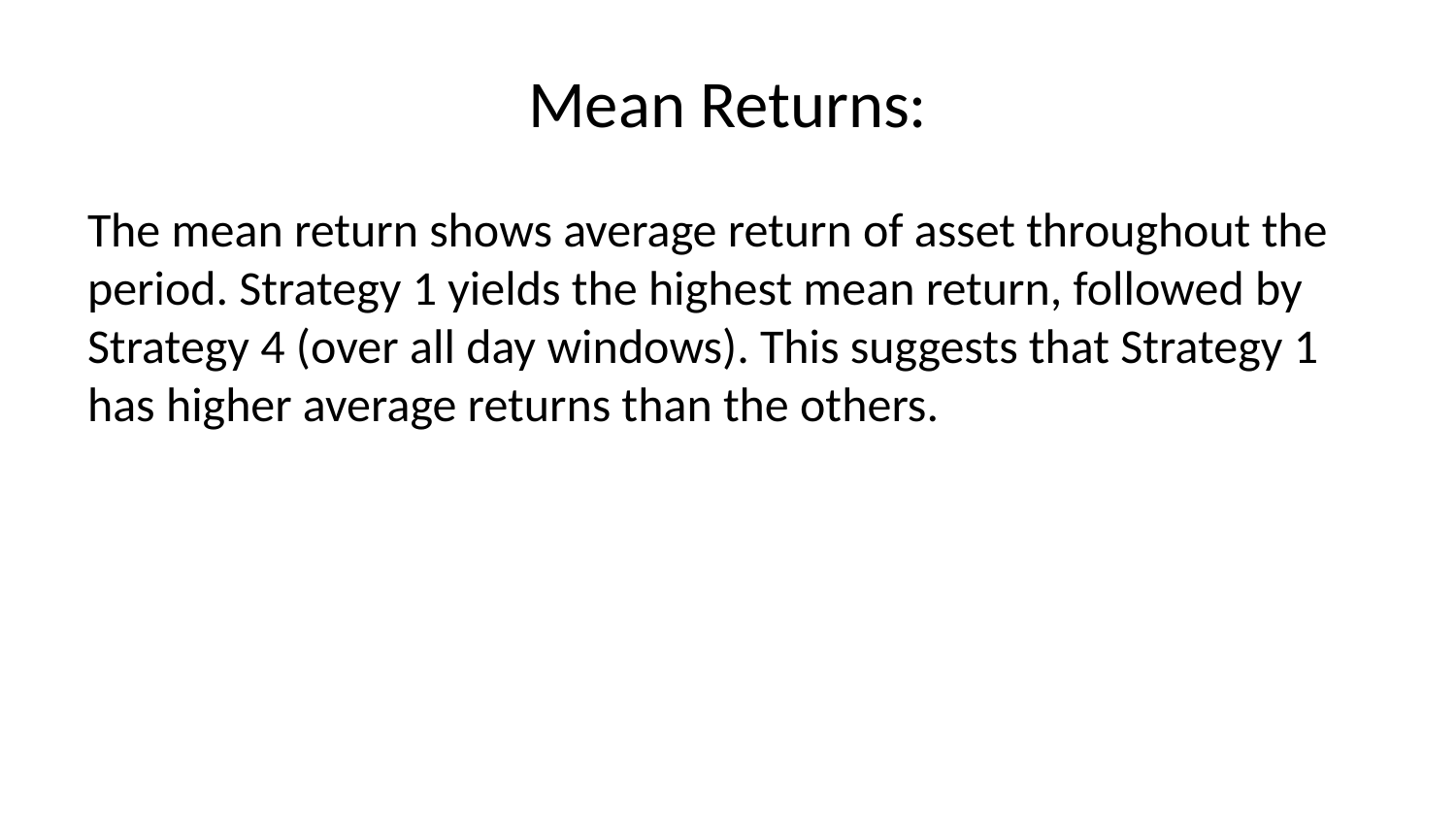

# Mean Returns:
The mean return shows average return of asset throughout the period. Strategy 1 yields the highest mean return, followed by Strategy 4 (over all day windows). This suggests that Strategy 1 has higher average returns than the others.